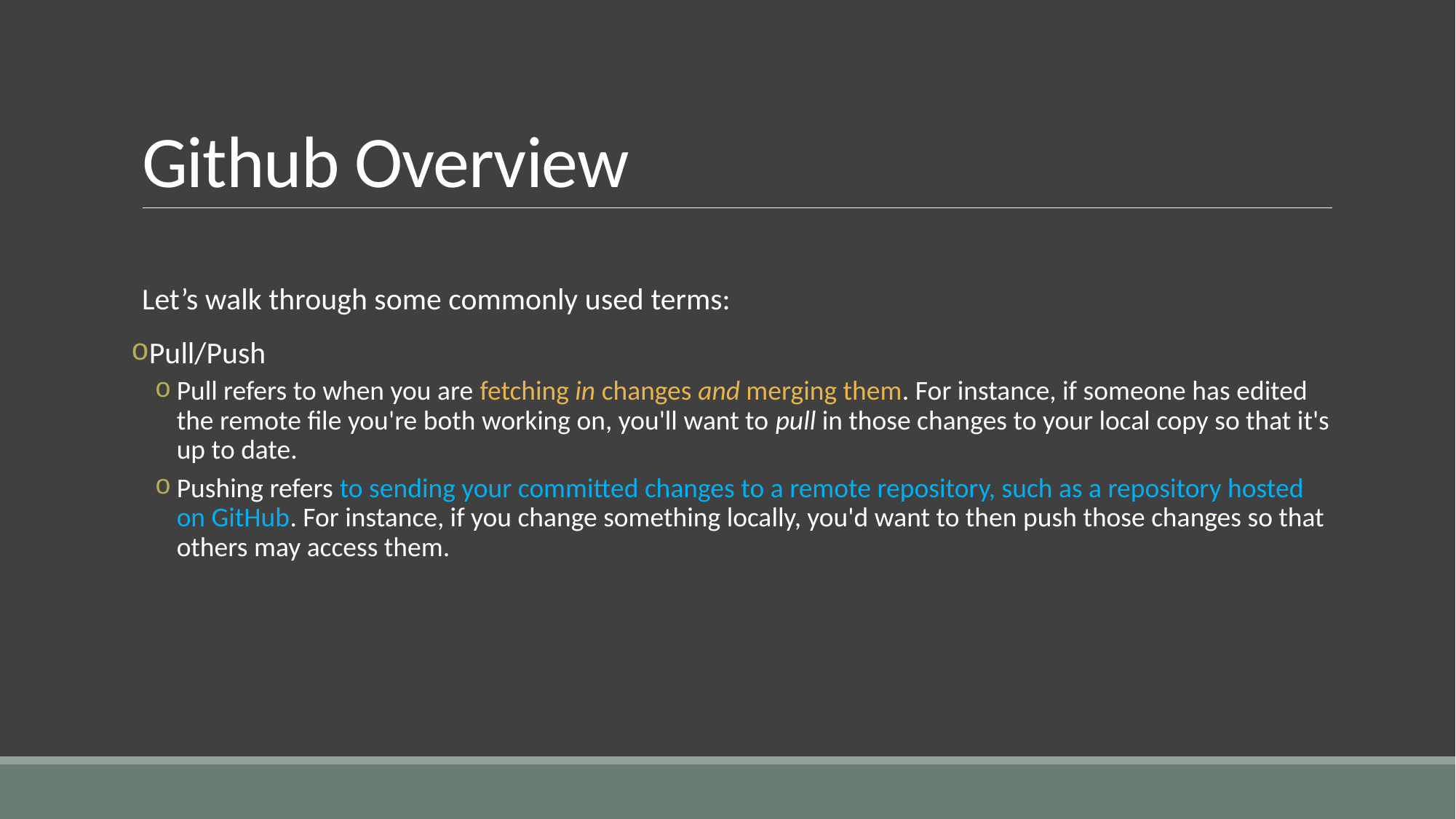

# Github Overview

Let’s walk through some commonly used terms:
Pull/Push
Pull refers to when you are fetching in changes and merging them. For instance, if someone has edited the remote file you're both working on, you'll want to pull in those changes to your local copy so that it's up to date.
Pushing refers to sending your committed changes to a remote repository, such as a repository hosted on GitHub. For instance, if you change something locally, you'd want to then push those changes so that others may access them.